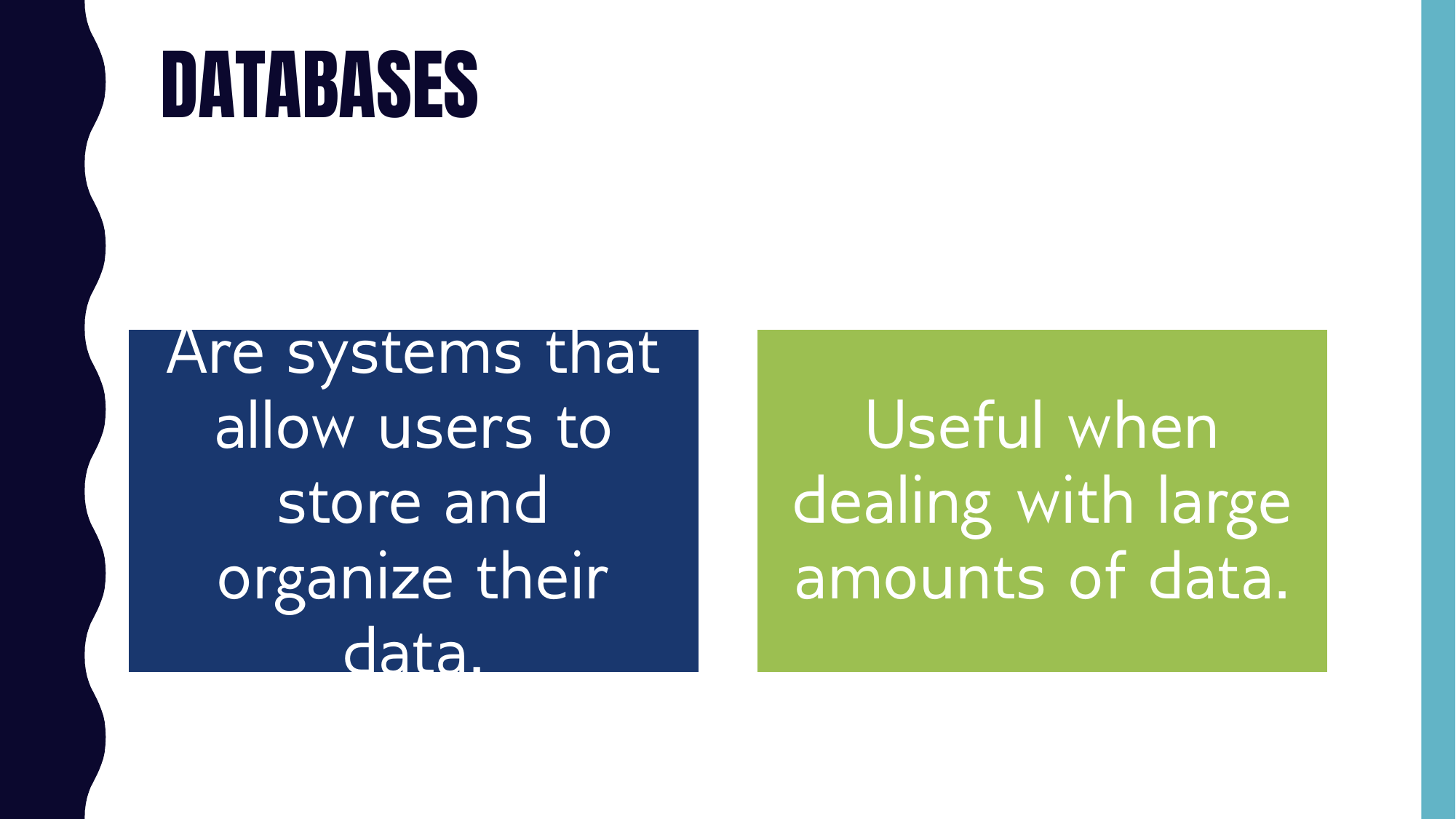

# DATABASES

Are systems that allow users to store and organize their data.

Useful when dealing with large amounts of data.